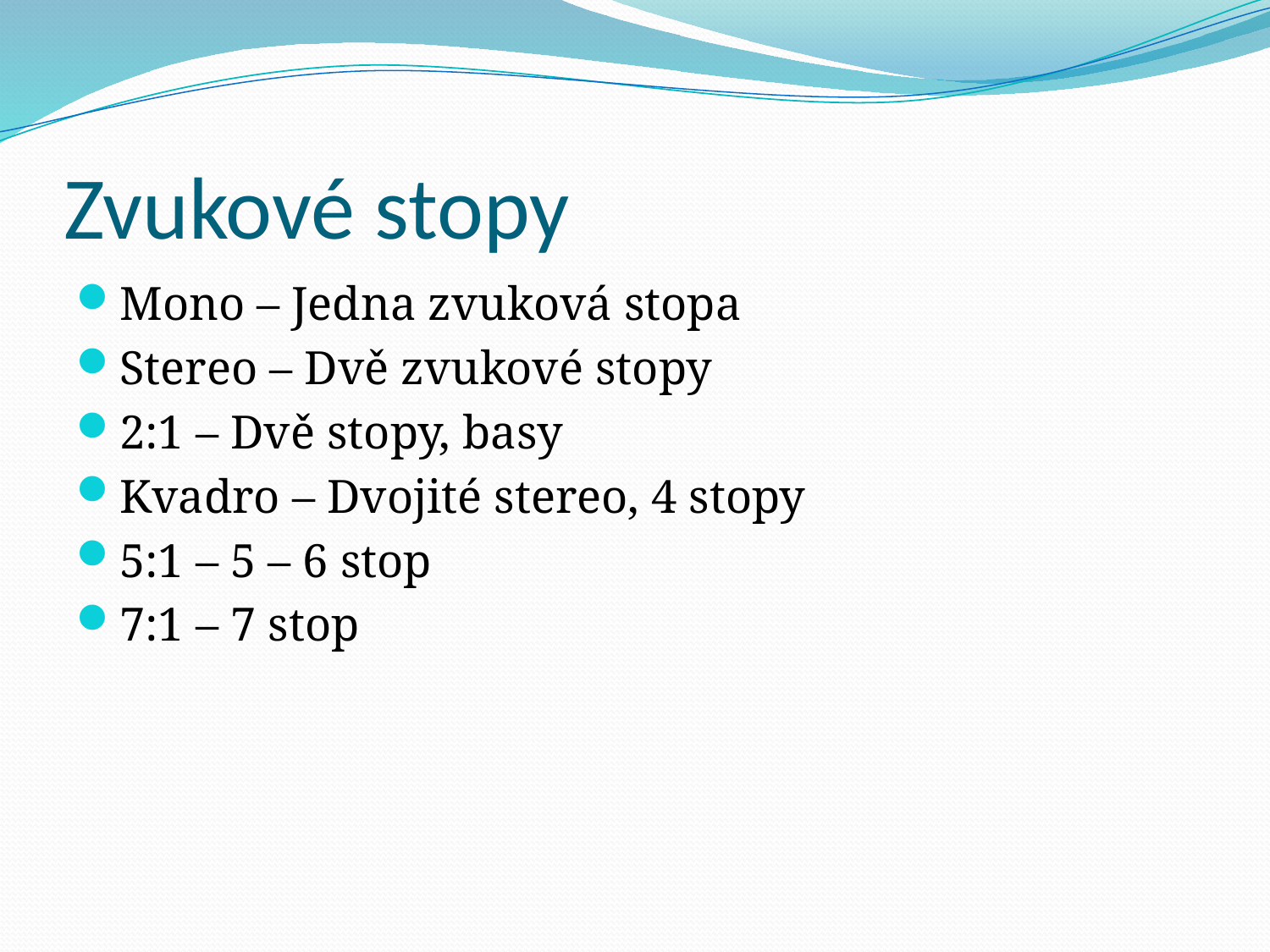

# Zvukové stopy
Mono – Jedna zvuková stopa
Stereo – Dvě zvukové stopy
2:1 – Dvě stopy, basy
Kvadro – Dvojité stereo, 4 stopy
5:1 – 5 – 6 stop
7:1 – 7 stop